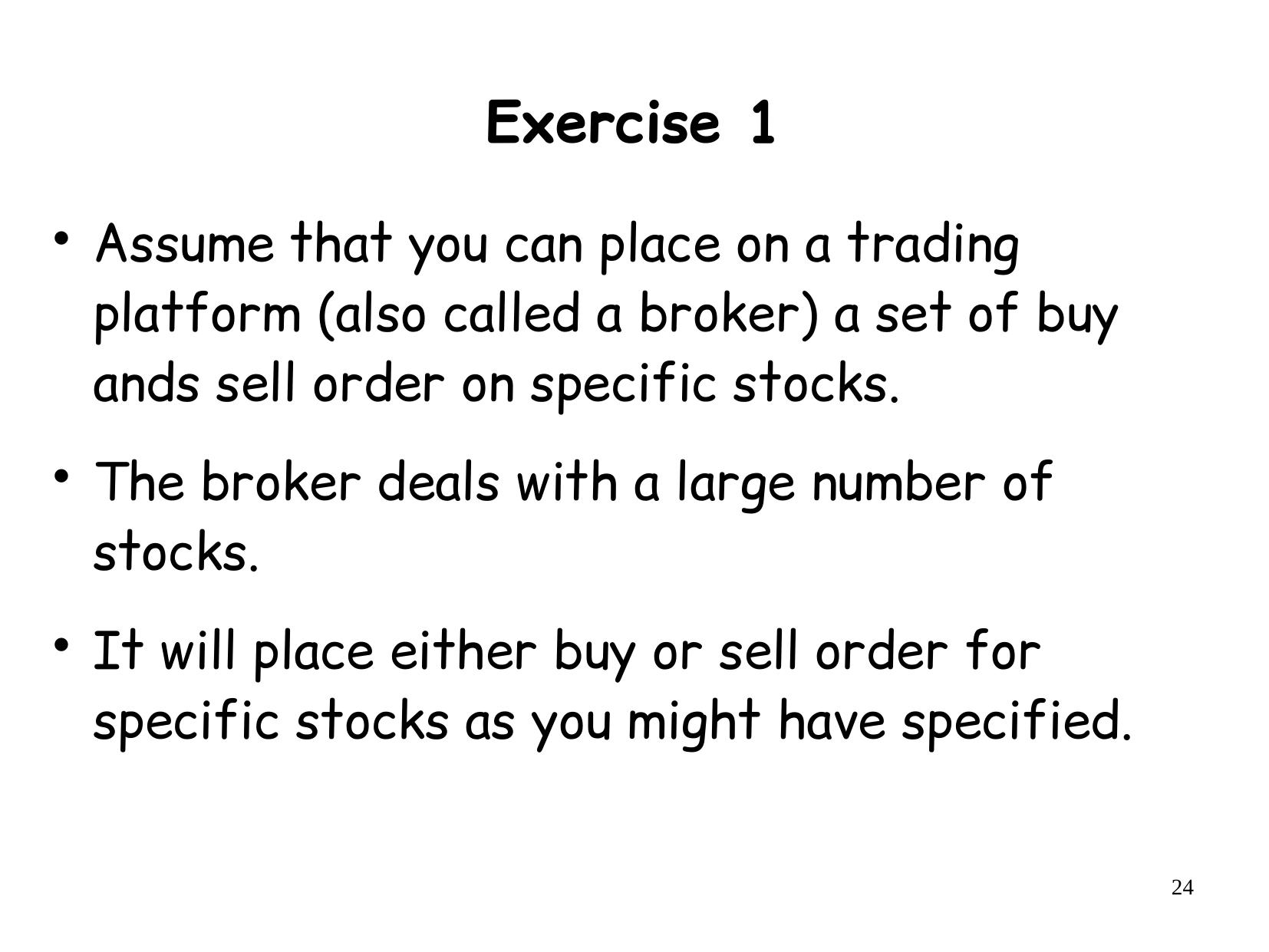

# Exercise 1
Assume that you can place on a trading platform (also called a broker) a set of buy ands sell order on specific stocks.
The broker deals with a large number of stocks.
It will place either buy or sell order for specific stocks as you might have specified.